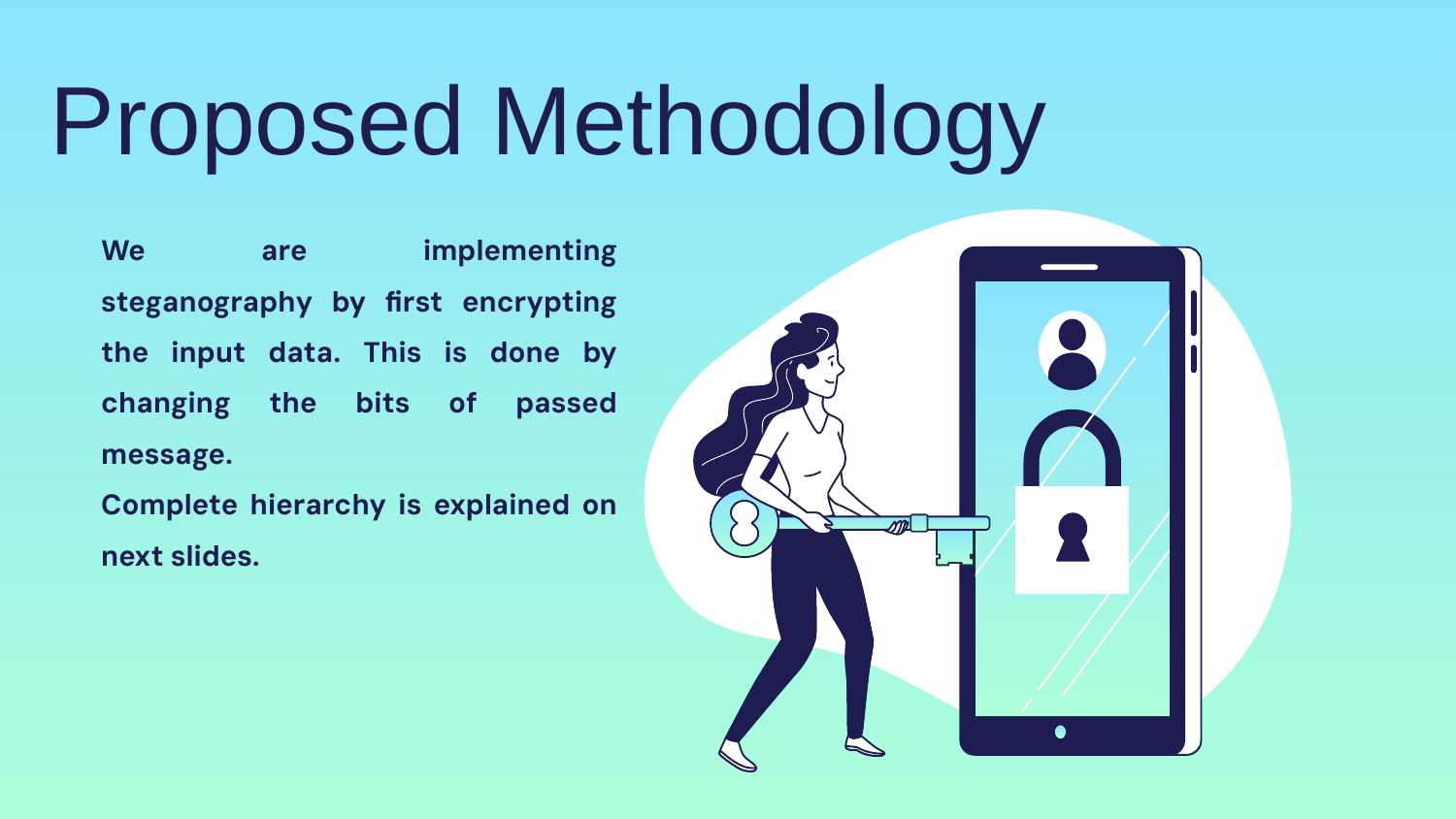

# Proposed Methodology
We are implementing steganography by first encrypting the input data. This is done by changing the bits of passed message.
Complete hierarchy is explained on next slides.